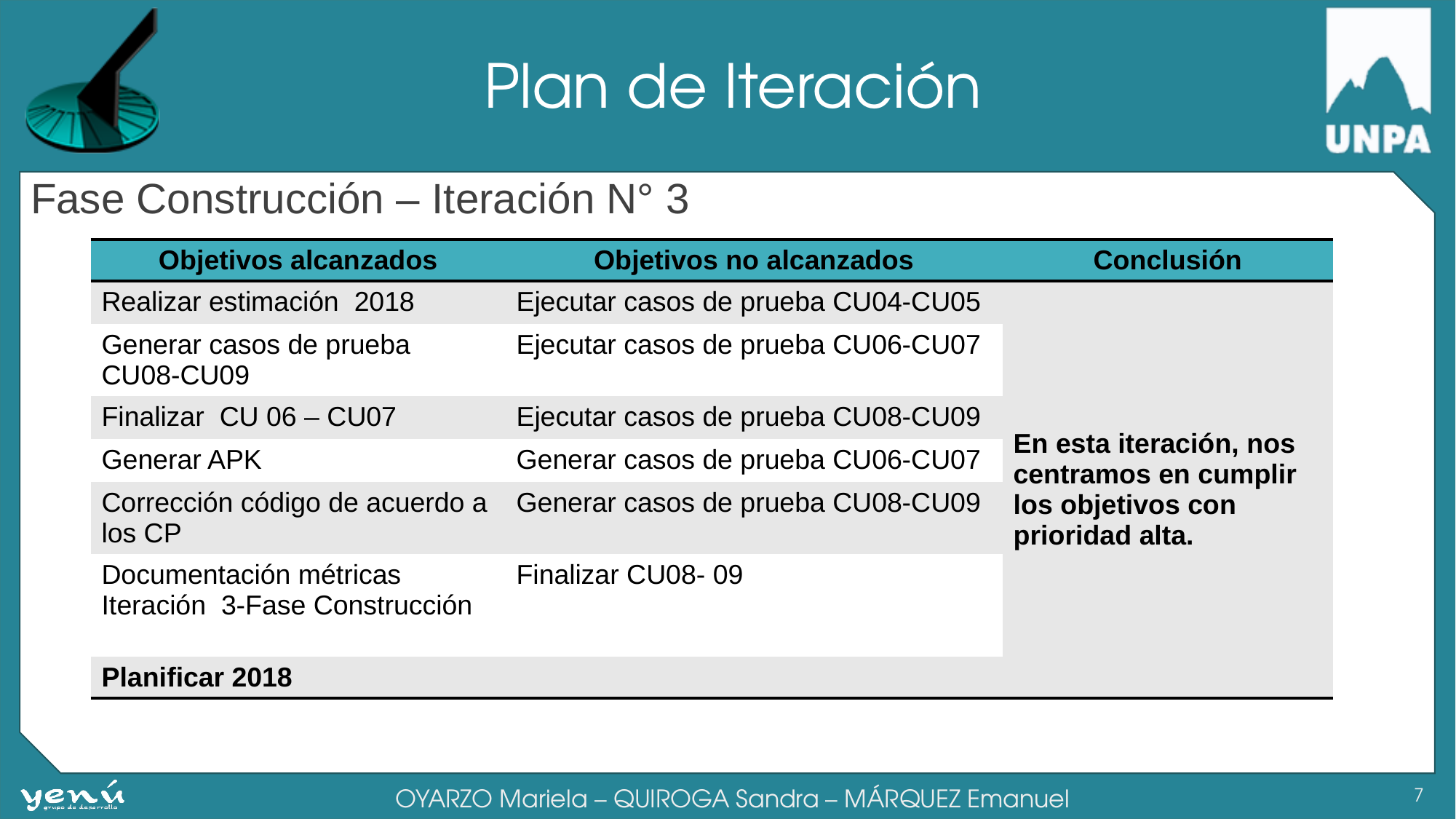

# Plan de Iteración
Fase Construcción – Iteración N° 3

| Objetivos alcanzados | Objetivos no alcanzados | Conclusión |
| --- | --- | --- |
| Realizar estimación 2018 | Ejecutar casos de prueba CU04-CU05 | En esta iteración, nos centramos en cumplir los objetivos con prioridad alta. |
| Generar casos de prueba CU08-CU09 | Ejecutar casos de prueba CU06-CU07 |  |
| Finalizar CU 06 – CU07 | Ejecutar casos de prueba CU08-CU09 |  |
| Generar APK | Generar casos de prueba CU06-CU07 |  |
| Corrección código de acuerdo a los CP | Generar casos de prueba CU08-CU09 |  |
| Documentación métricas Iteración 3-Fase Construcción | Finalizar CU08- 09 |  |
| Planificar 2018 |  |  |

7
OYARZO Mariela – QUIROGA Sandra – MÁRQUEZ Emanuel